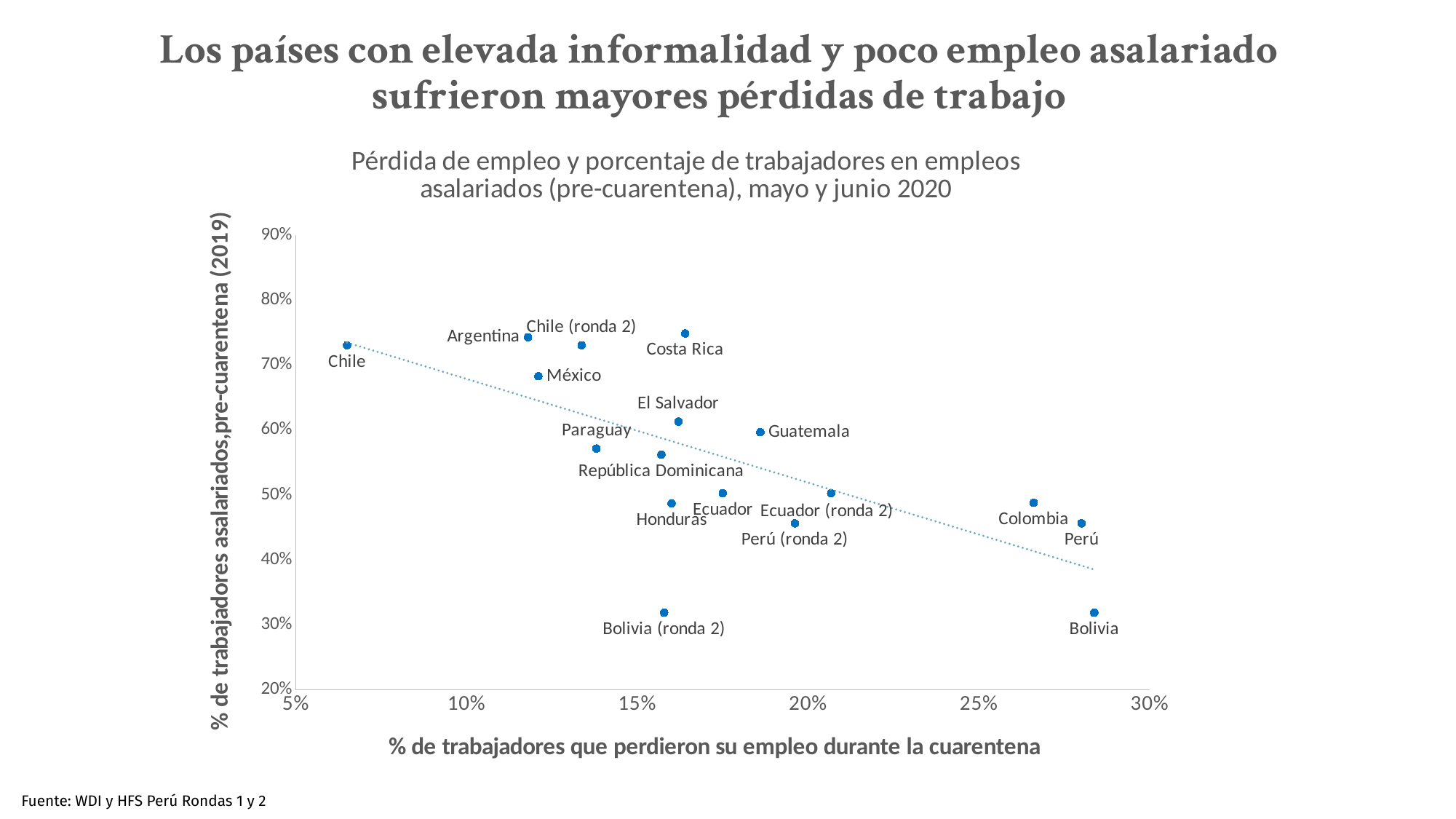

# Los países con elevada informalidad y poco empleo asalariado sufrieron mayores pérdidas de trabajo

### Chart: Pérdida de empleo y porcentaje de trabajadores en empleos asalariados (pre-cuarentena), mayo y junio 2020

| Category |  |
|---|---|
Fuente: WDI y HFS Perú Rondas 1 y 2